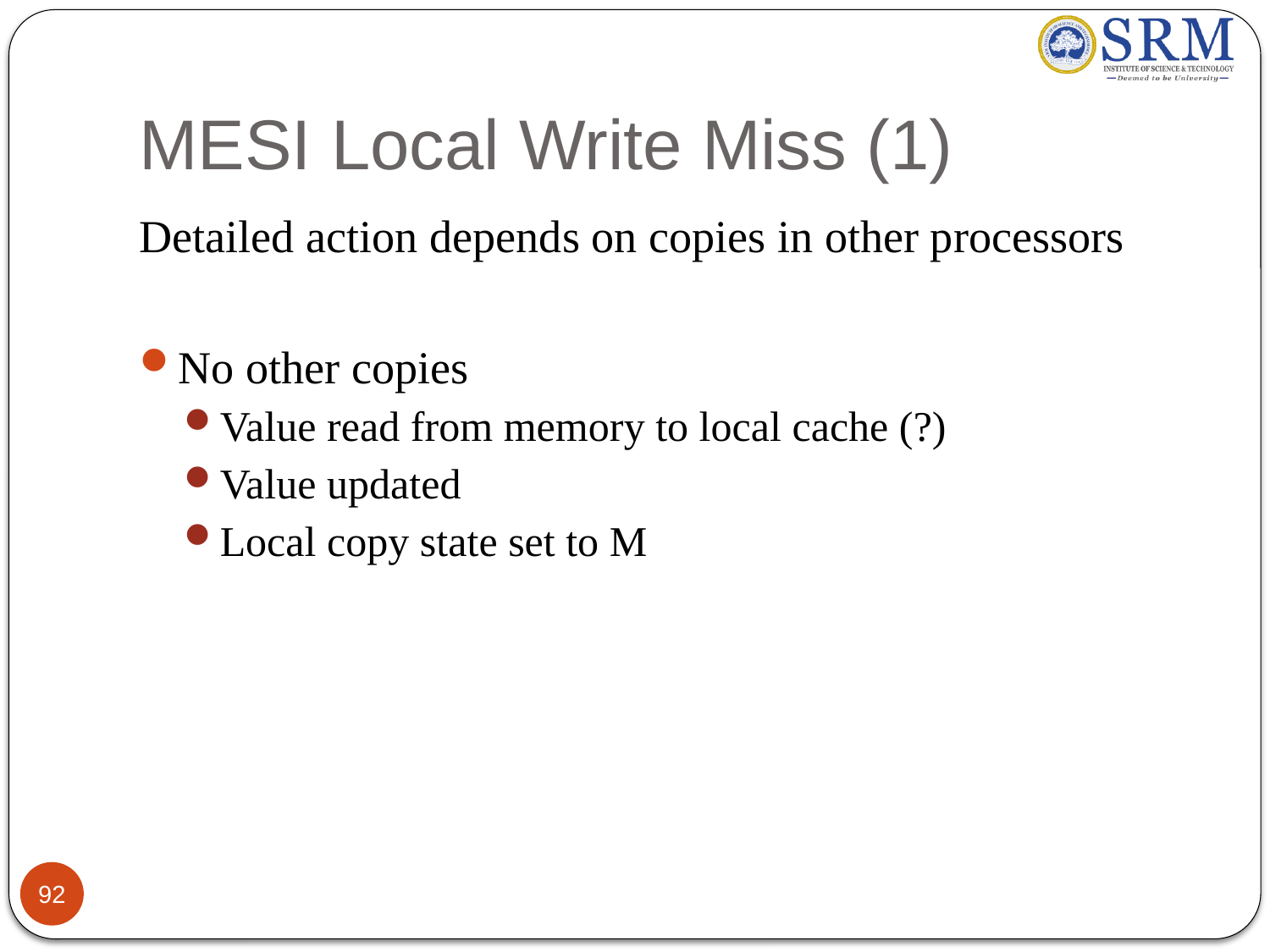

# MESI Local Write Miss (1)
Detailed action depends on copies in other processors

No other copies
Value read from memory to local cache (?)
Value updated
Local copy state set to M
92